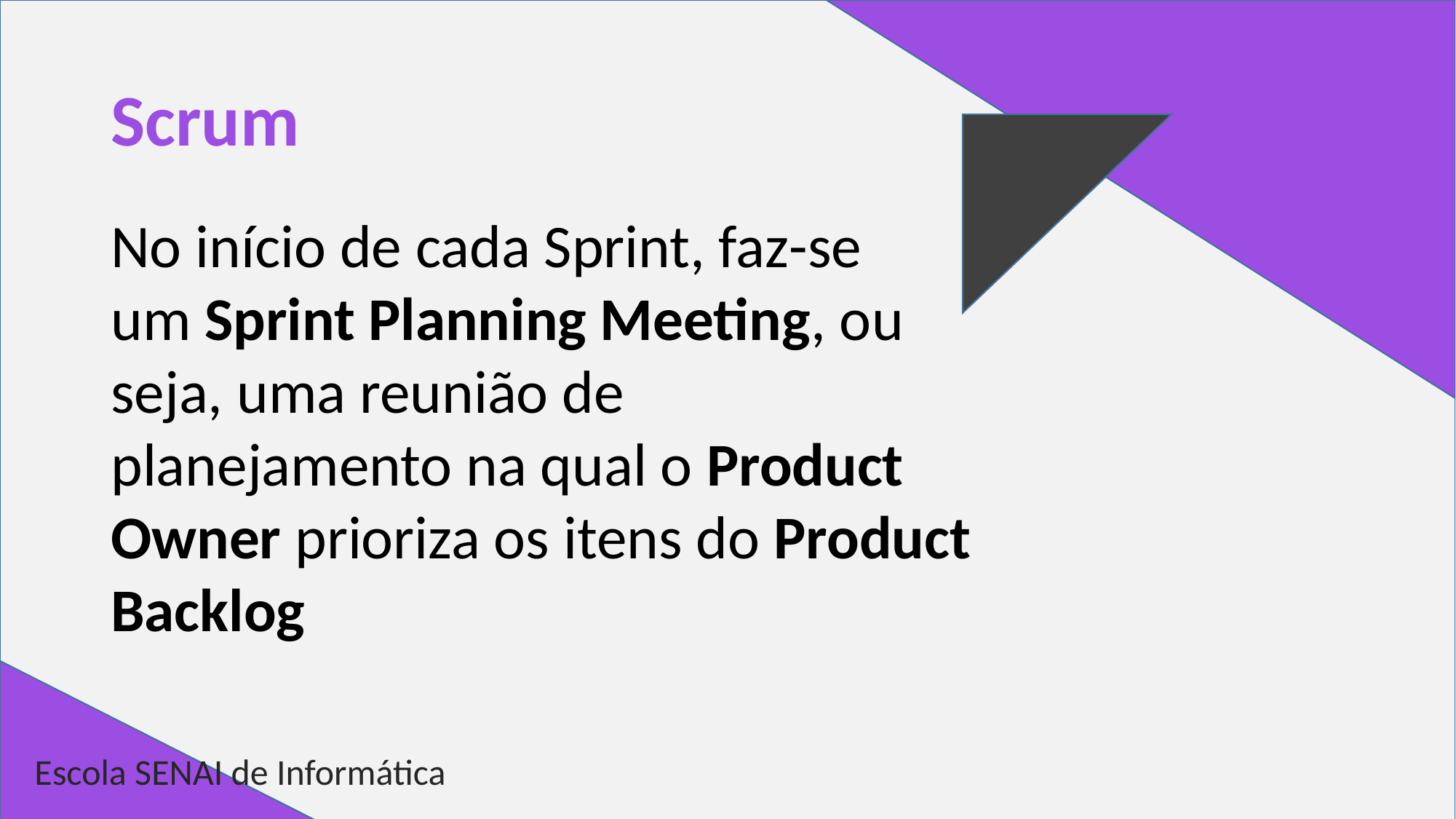

# Scrum
No início de cada Sprint, faz-se um Sprint Planning Meeting, ou seja, uma reunião de planejamento na qual o Product Owner prioriza os itens do Product Backlog